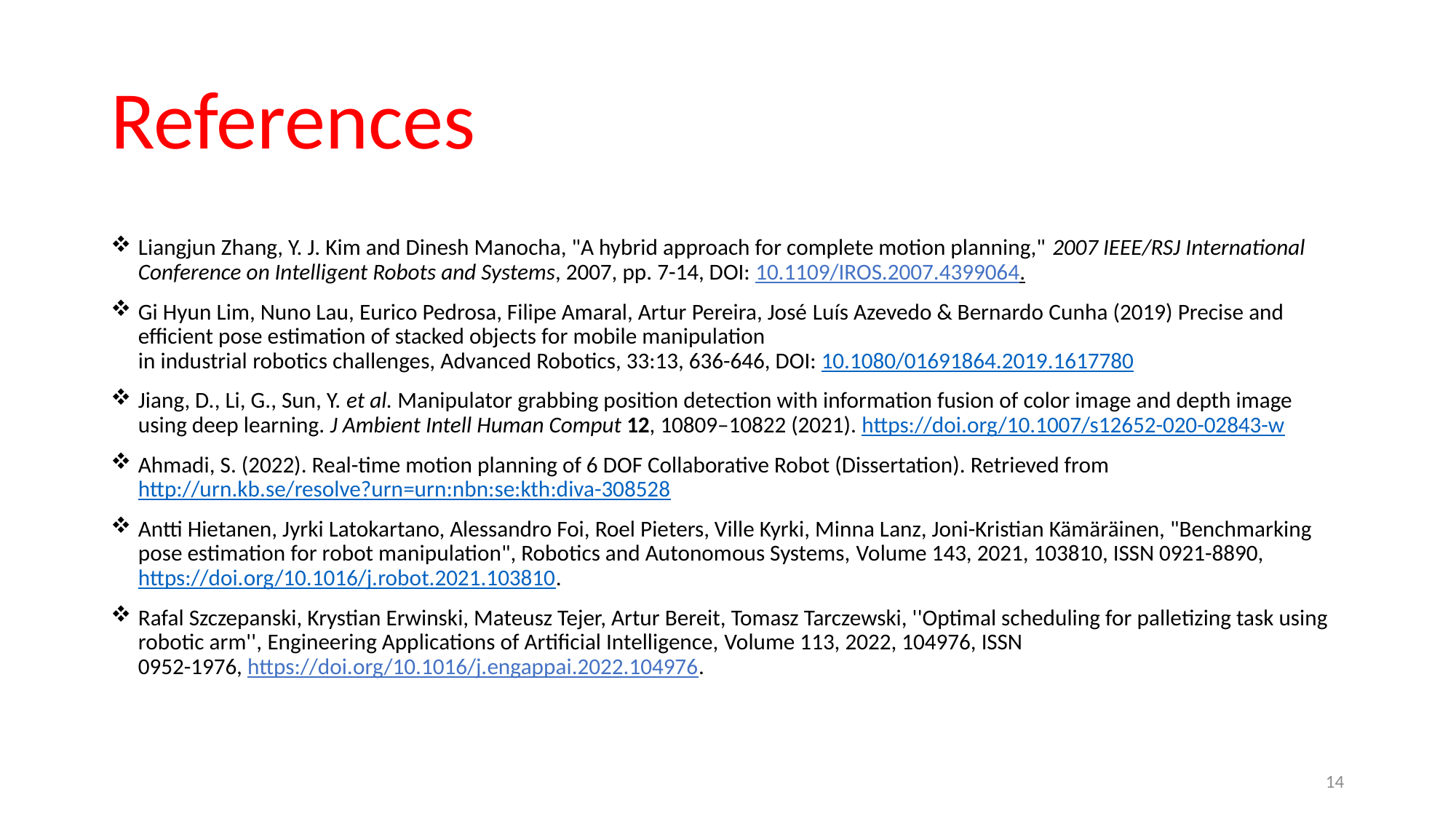

# References
Liangjun Zhang, Y. J. Kim and Dinesh Manocha, "A hybrid approach for complete motion planning," 2007 IEEE/RSJ International Conference on Intelligent Robots and Systems, 2007, pp. 7-14, DOI: 10.1109/IROS.2007.4399064.
Gi Hyun Lim, Nuno Lau, Eurico Pedrosa, Filipe Amaral, Artur Pereira, José Luís Azevedo & Bernardo Cunha (2019) Precise and efficient pose estimation of stacked objects for mobile manipulation in industrial robotics challenges, Advanced Robotics, 33:13, 636-646, DOI: 10.1080/01691864.2019.1617780
Jiang, D., Li, G., Sun, Y. et al. Manipulator grabbing position detection with information fusion of color image and depth image using deep learning. J Ambient Intell Human Comput 12, 10809–10822 (2021). https://doi.org/10.1007/s12652-020-02843-w
Ahmadi, S. (2022). Real-time motion planning of 6 DOF Collaborative Robot (Dissertation). Retrieved from http://urn.kb.se/resolve?urn=urn:nbn:se:kth:diva-308528
Antti Hietanen, Jyrki Latokartano, Alessandro Foi, Roel Pieters, Ville Kyrki, Minna Lanz, Joni-Kristian Kämäräinen, "Benchmarking pose estimation for robot manipulation", Robotics and Autonomous Systems, Volume 143, 2021, 103810, ISSN 0921-8890, https://doi.org/10.1016/j.robot.2021.103810.
Rafal Szczepanski, Krystian Erwinski, Mateusz Tejer, Artur Bereit, Tomasz Tarczewski, ''Optimal scheduling for palletizing task using robotic arm'', Engineering Applications of Artificial Intelligence, Volume 113, 2022, 104976, ISSN 0952-1976, https://doi.org/10.1016/j.engappai.2022.104976.

14